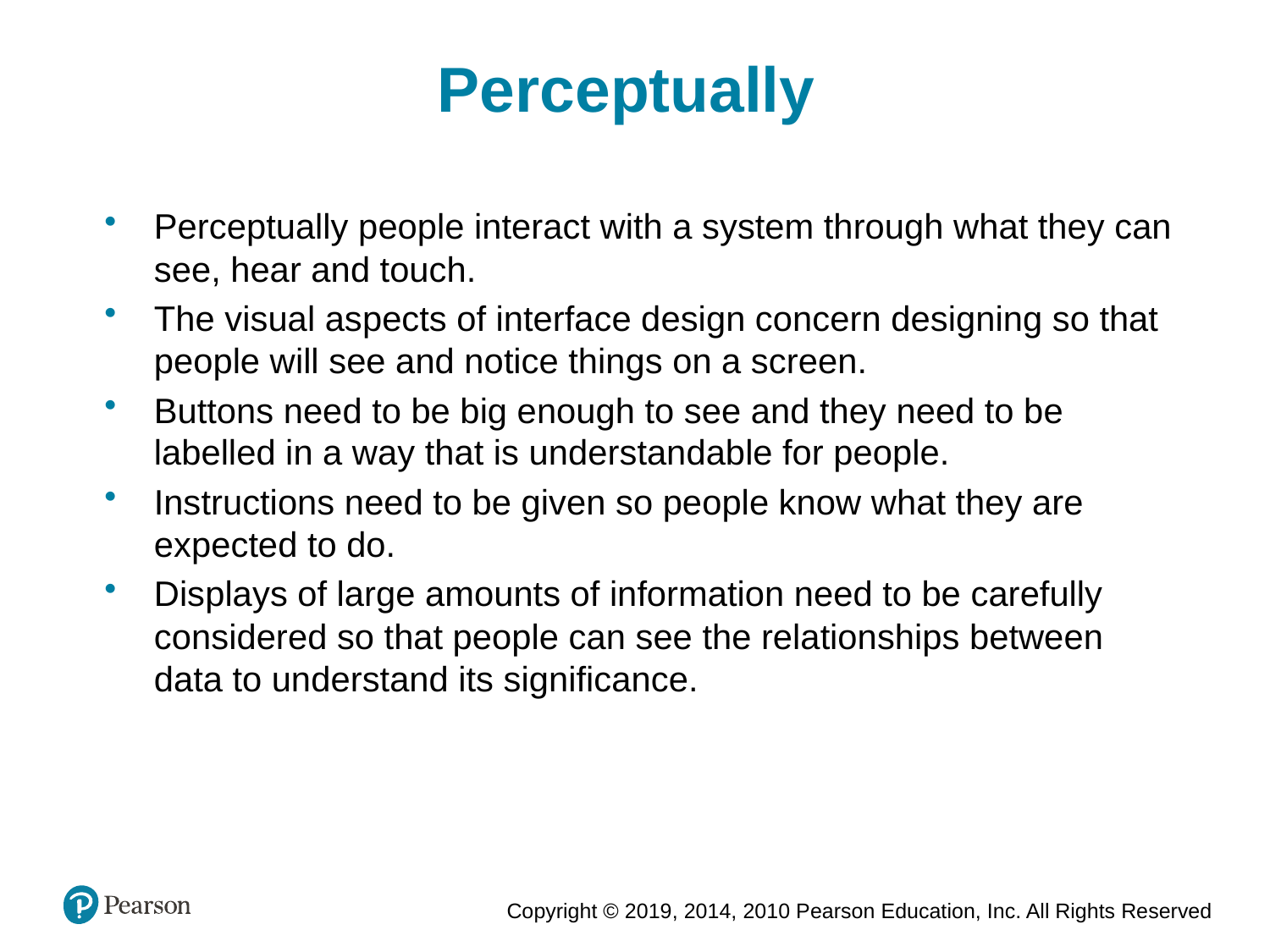

Perceptually
Perceptually people interact with a system through what they can see, hear and touch.
The visual aspects of interface design concern designing so that people will see and notice things on a screen.
Buttons need to be big enough to see and they need to be labelled in a way that is understandable for people.
Instructions need to be given so people know what they are expected to do.
Displays of large amounts of information need to be carefully considered so that people can see the relationships between data to understand its significance.